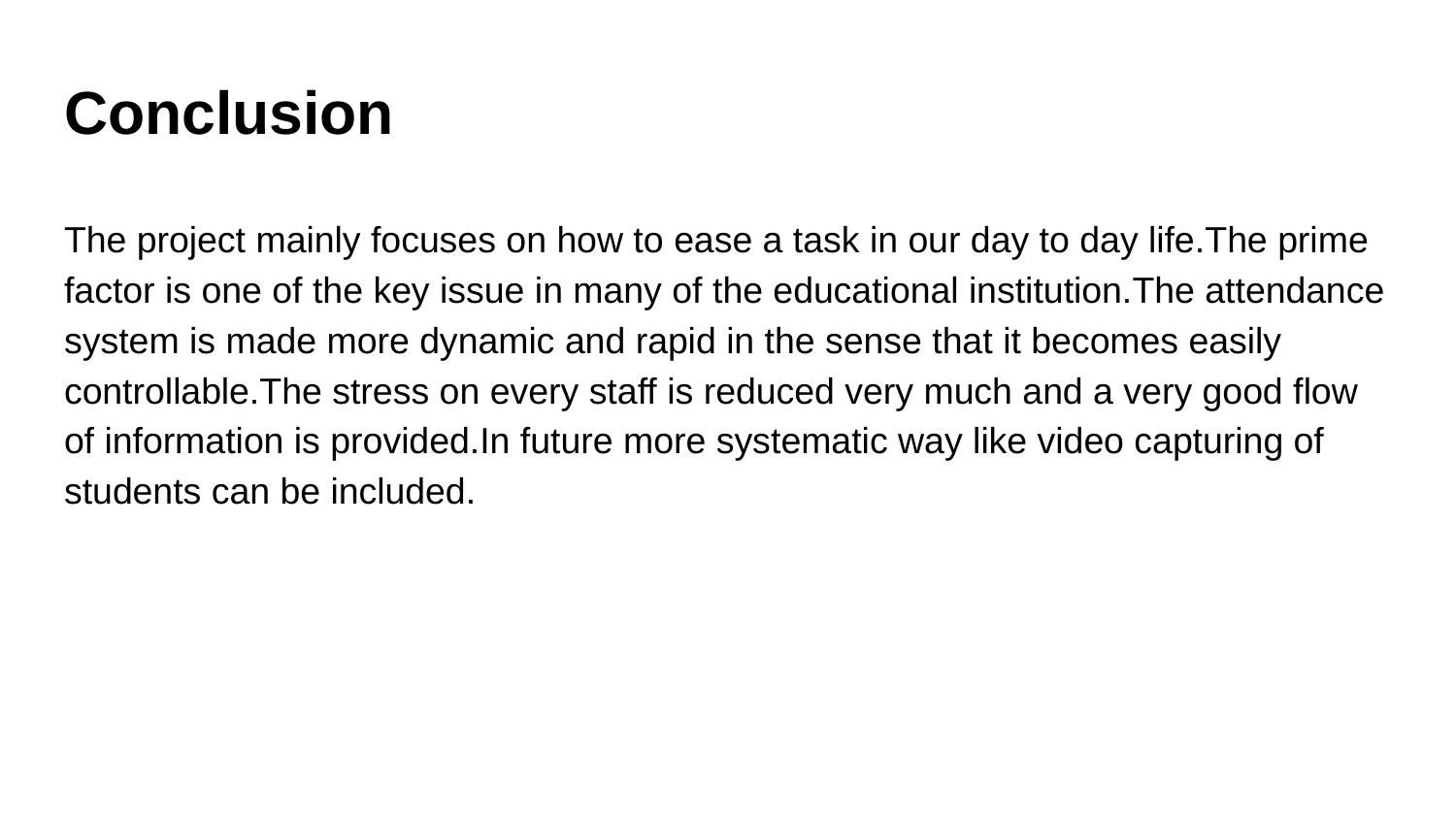

Conclusion
The project mainly focuses on how to ease a task in our day to day life.The prime factor is one of the key issue in many of the educational institution.The attendance system is made more dynamic and rapid in the sense that it becomes easily controllable.The stress on every staff is reduced very much and a very good flow of information is provided.In future more systematic way like video capturing of students can be included.